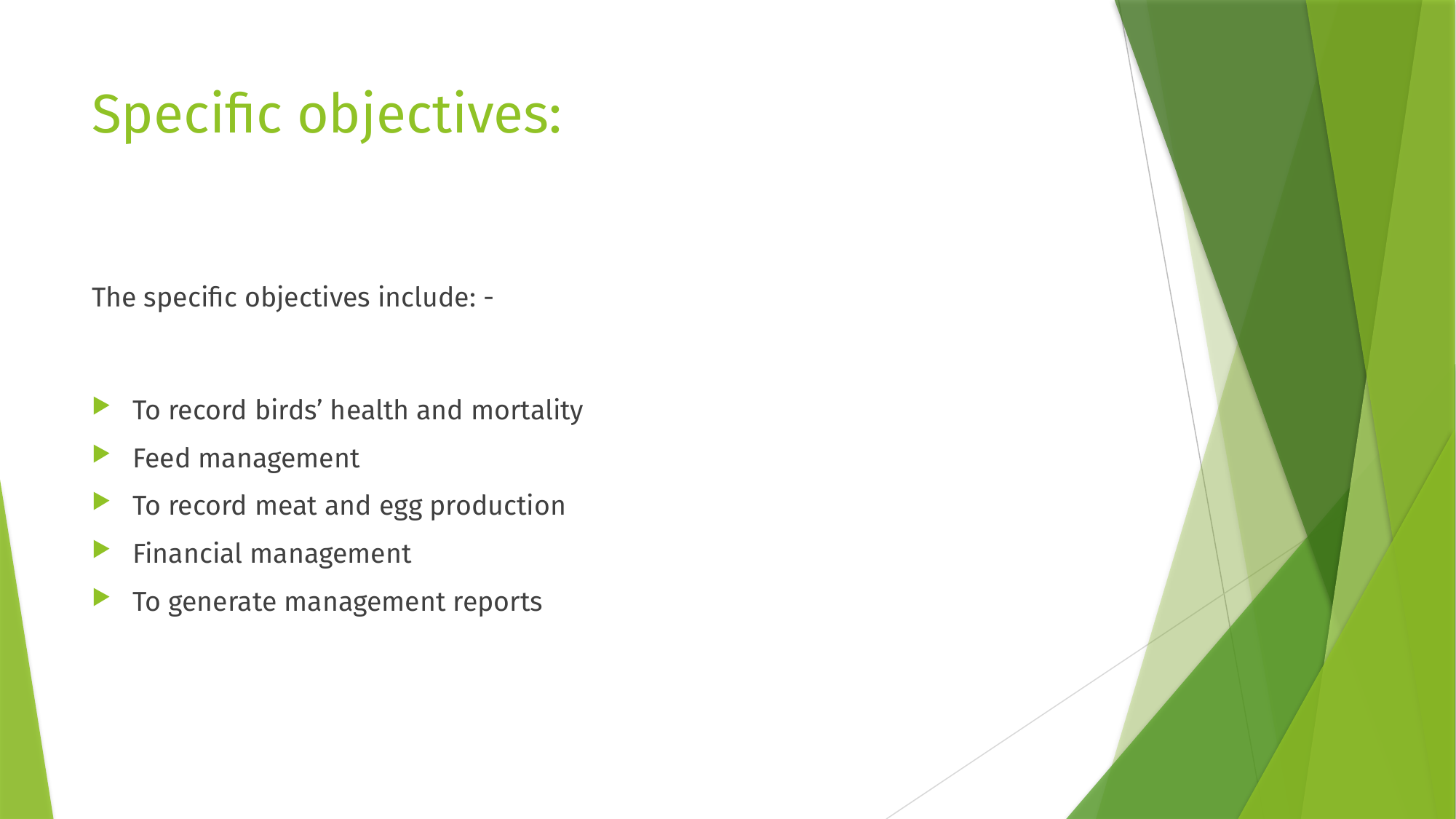

# Specific objectives:
The specific objectives include: -

To record birds’ health and mortality
Feed management
To record meat and egg production
Financial management
To generate management reports